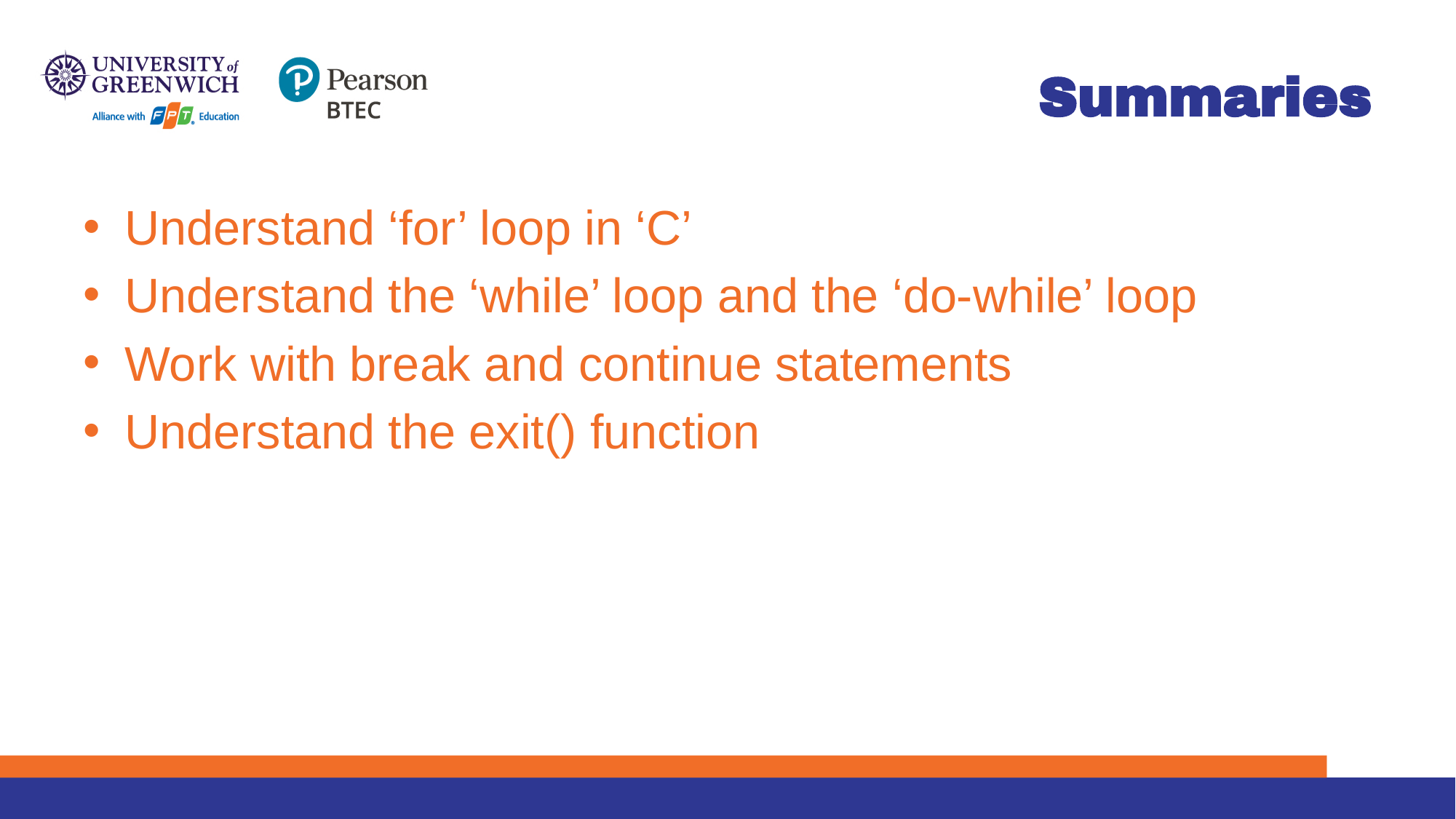

# Summaries
Understand ‘for’ loop in ‘C’
Understand the ‘while’ loop and the ‘do-while’ loop
Work with break and continue statements
Understand the exit() function